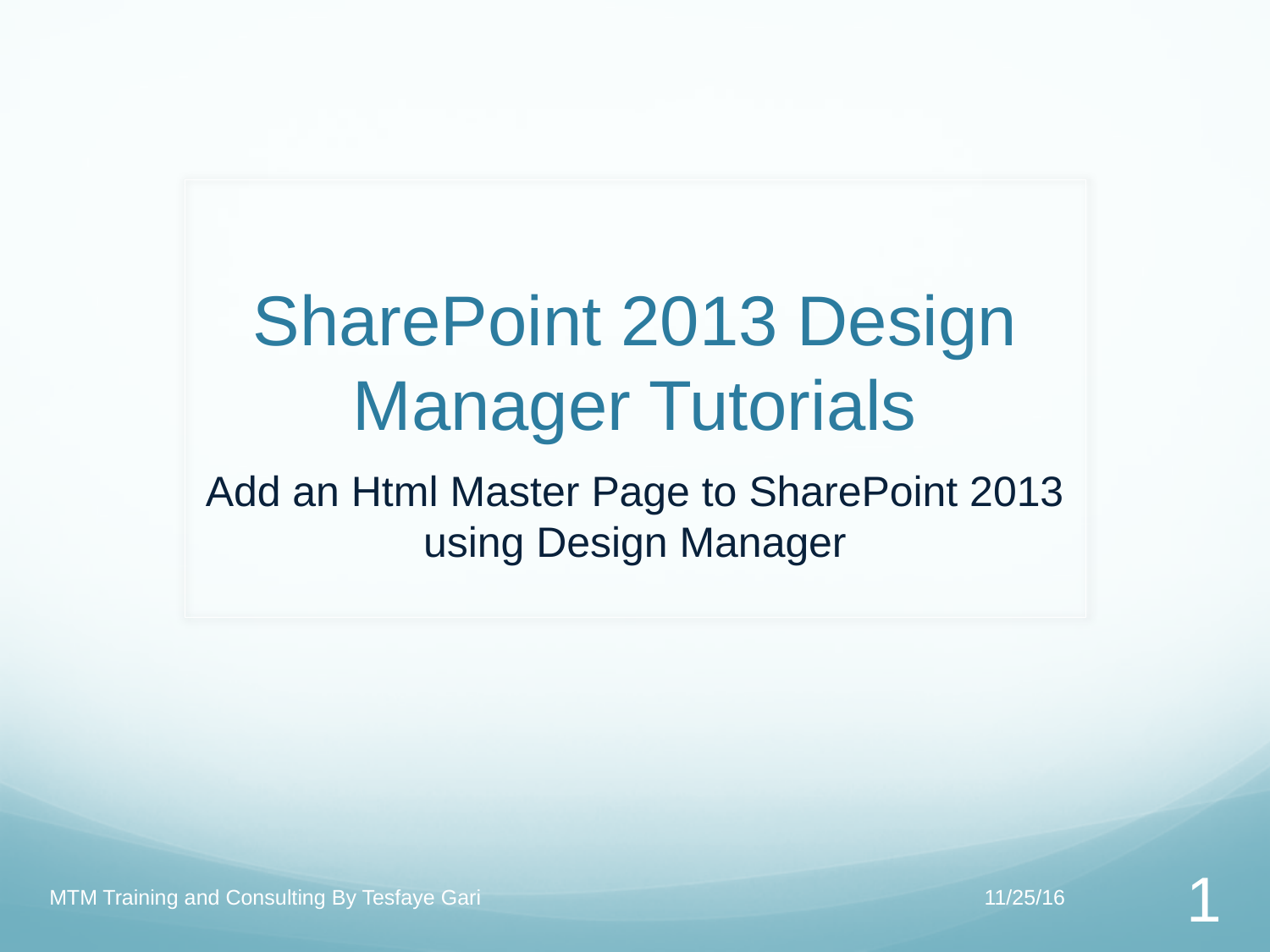

# SharePoint 2013 Design Manager Tutorials
Add an Html Master Page to SharePoint 2013 using Design Manager
MTM Training and Consulting By Tesfaye Gari
11/25/16
1